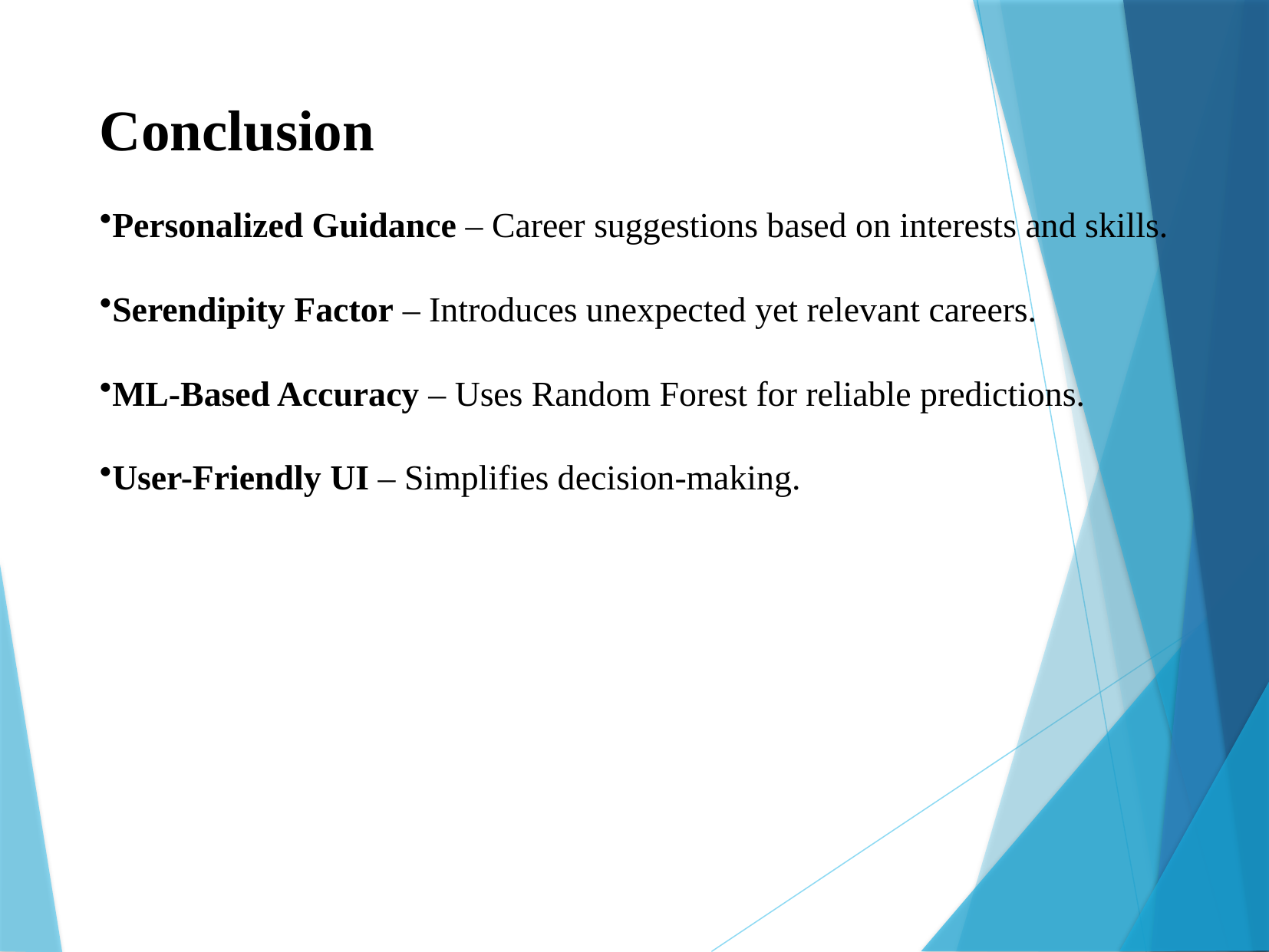

Conclusion
Personalized Guidance – Career suggestions based on interests and skills.

Serendipity Factor – Introduces unexpected yet relevant careers.

ML-Based Accuracy – Uses Random Forest for reliable predictions.

User-Friendly UI – Simplifies decision-making.